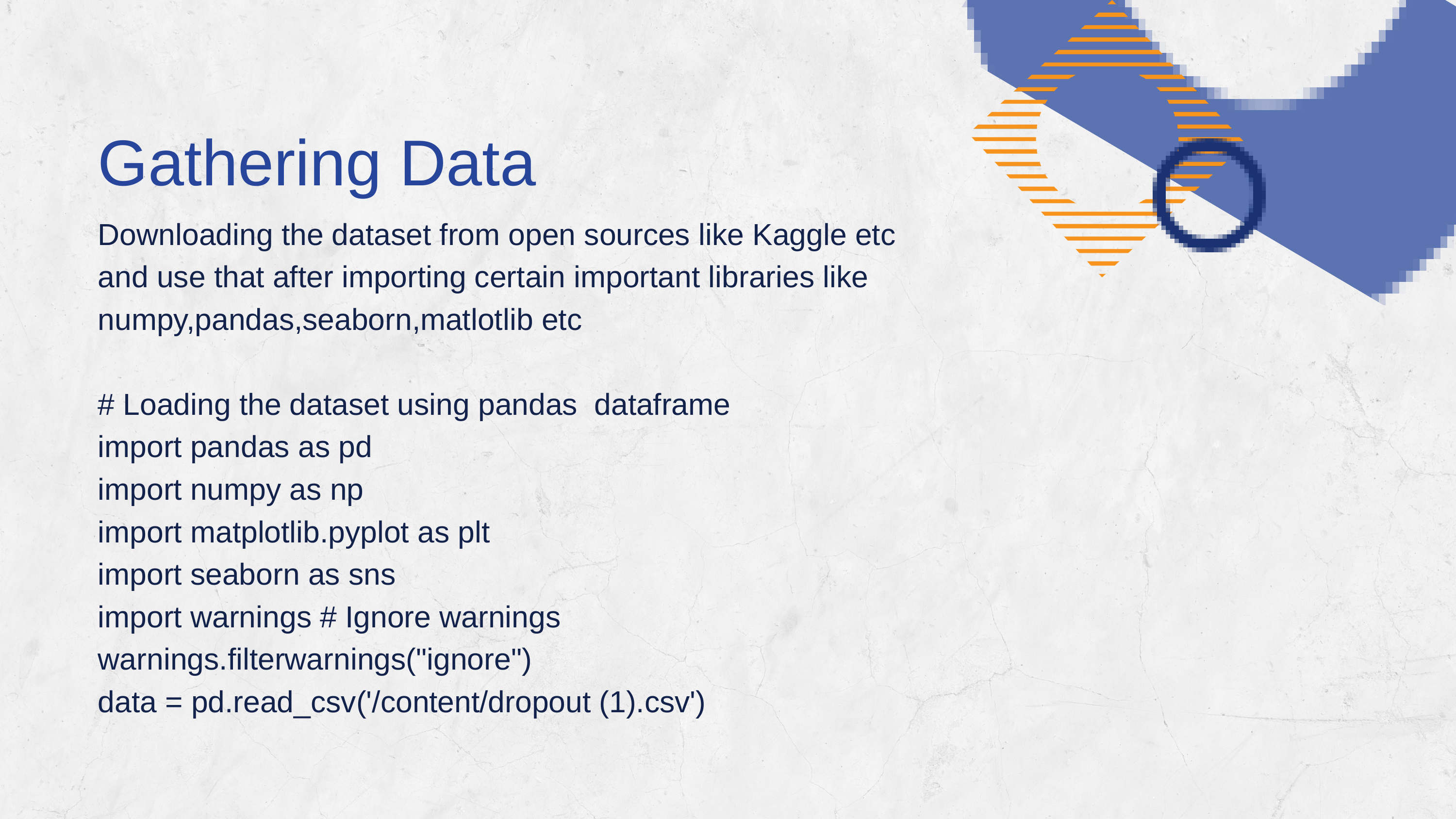

Gathering Data

Downloading the dataset from open sources like Kaggle etc and use that after importing certain important libraries like numpy,pandas,seaborn,matlotlib etc

# Loading the dataset using pandas  dataframe
import pandas as pd
import numpy as np
import matplotlib.pyplot as plt
import seaborn as sns
import warnings # Ignore warnings warnings.filterwarnings("ignore")
data = pd.read_csv('/content/dropout (1).csv')